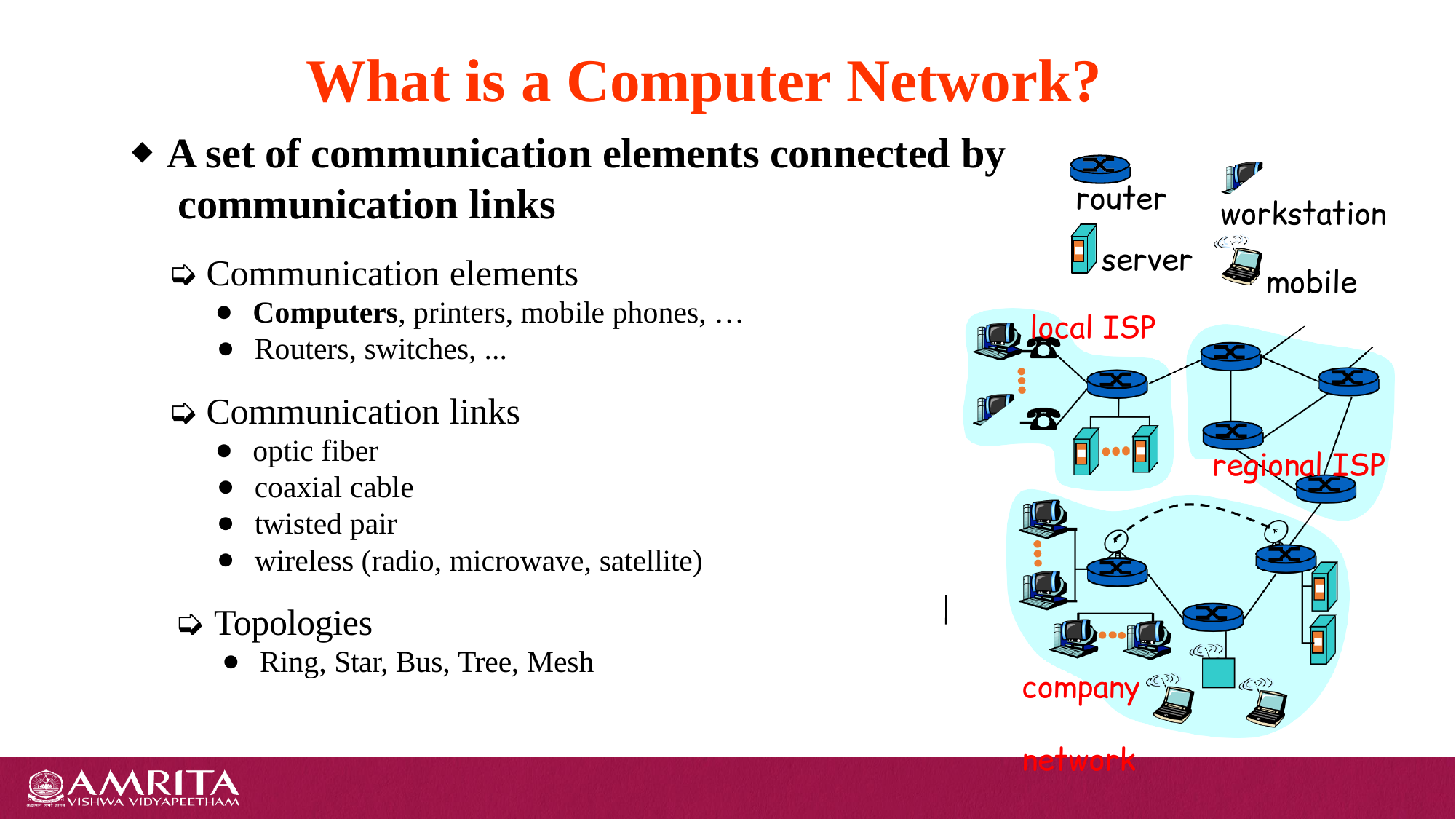

# What is a Computer Network?
A set of communication elements connected by  communication links
➭ Communication elements
Computers, printers, mobile phones, …
Routers, switches, ...
➭ Communication links
optic fiber
coaxial cable
twisted pair
wireless (radio, microwave, satellite)

router
workstation
mobile

server
local ISP

regional ISP

➭ Topologies
Ring, Star, Bus, Tree, Mesh
company  network